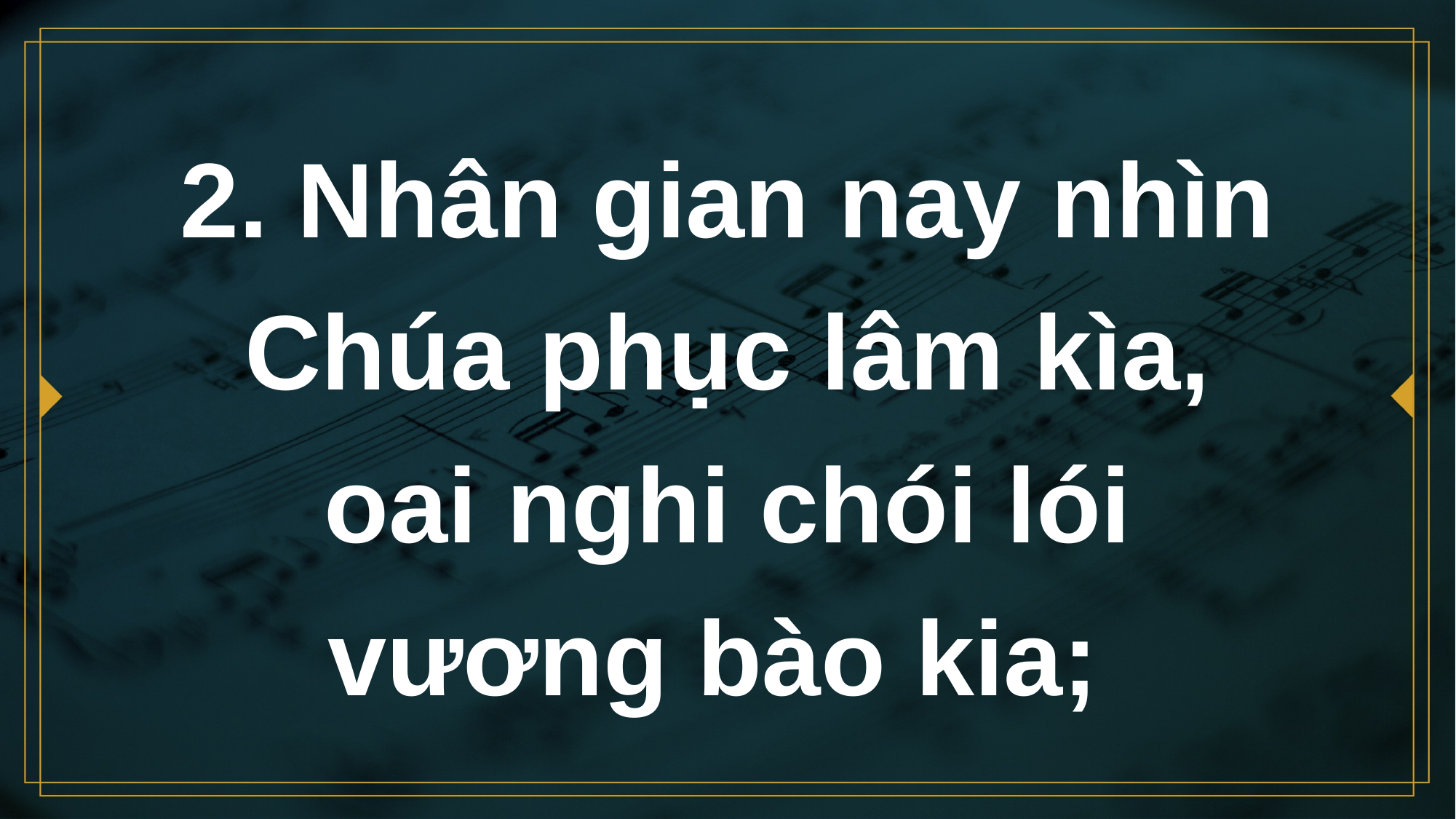

# 2. Nhân gian nay nhìn Chúa phục lâm kìa, oai nghi chói lói vương bào kia;